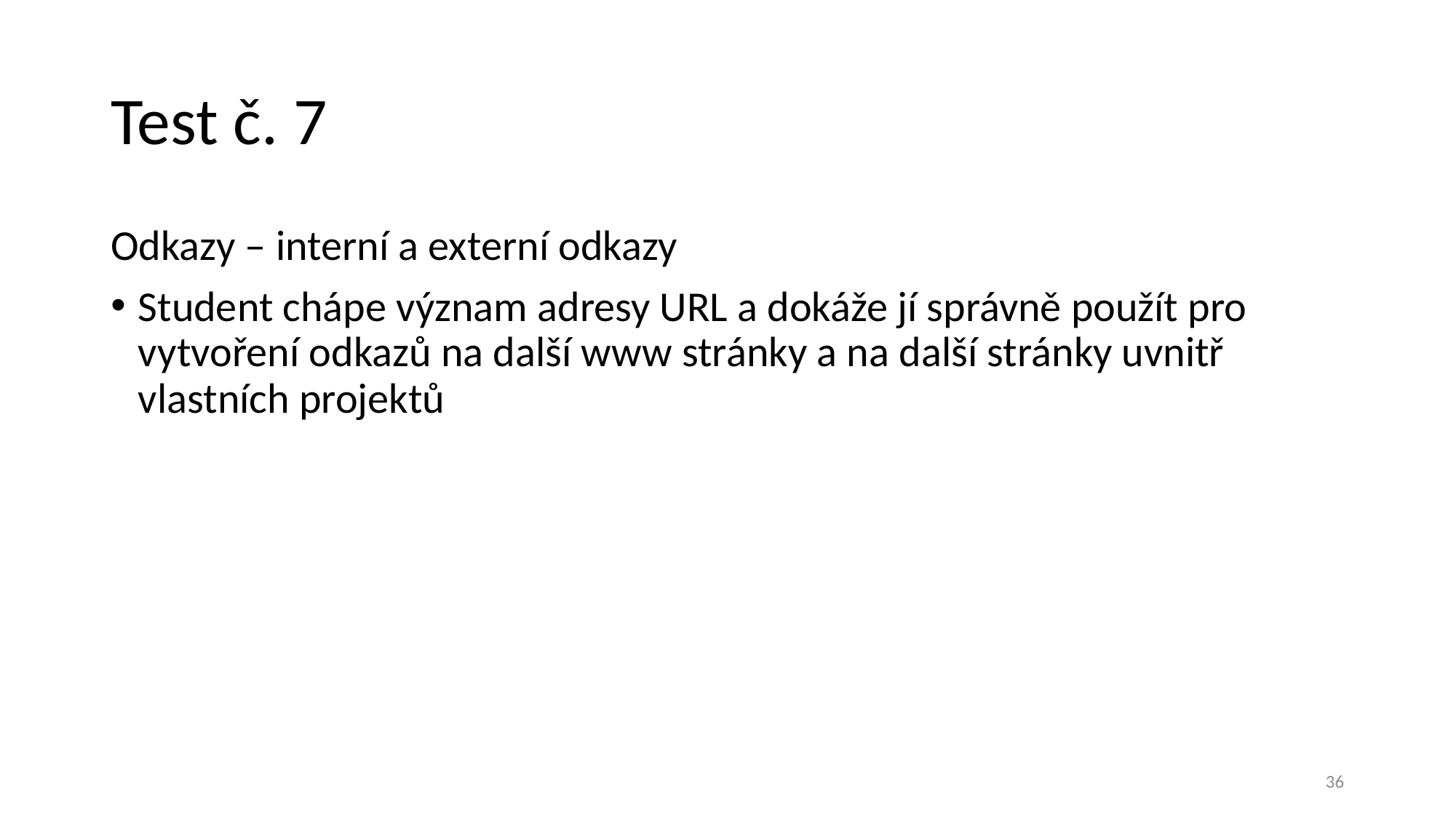

# Test č. 7
Odkazy – interní a externí odkazy
Student chápe význam adresy URL a dokáže jí správně použít pro vytvoření odkazů na další www stránky a na další stránky uvnitř vlastních projektů

36